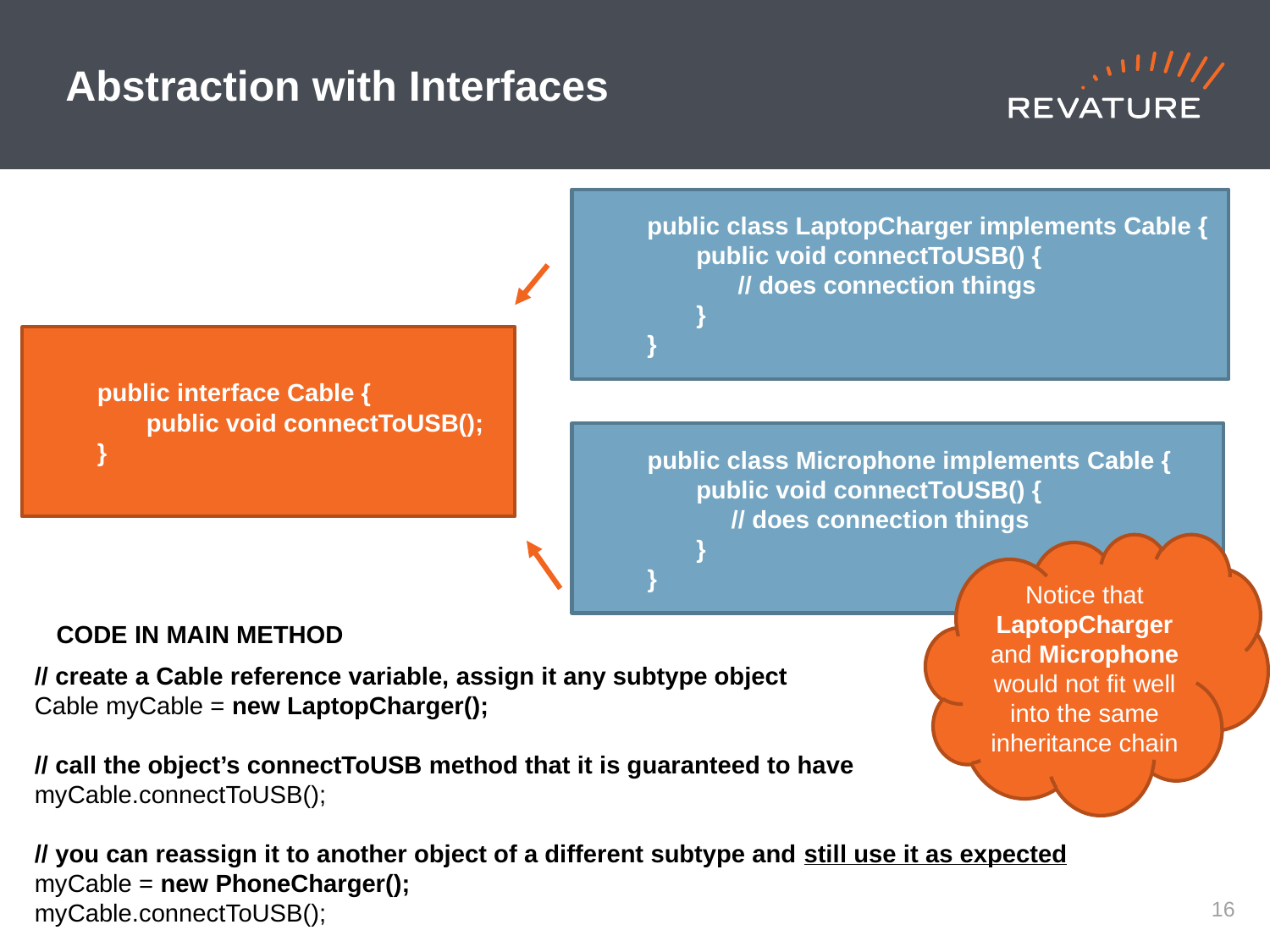

# Abstraction with Interfaces
         public class LaptopCharger implements Cable {
                public void connectToUSB() {
                      // does connection things
                }
         }
         public interface Cable {
                public void connectToUSB();
         }
         public class Microphone implements Cable {
                public void connectToUSB() {
                     // does connection things
                }
         }
Notice that LaptopCharger and Microphone would not fit well into the same inheritance chain
CODE IN MAIN METHOD
// create a Cable reference variable, assign it any subtype object
Cable myCable = new LaptopCharger();

// call the object’s connectToUSB method that it is guaranteed to have
myCable.connectToUSB();

// you can reassign it to another object of a different subtype and still use it as expected
myCable = new PhoneCharger();
myCable.connectToUSB();
16